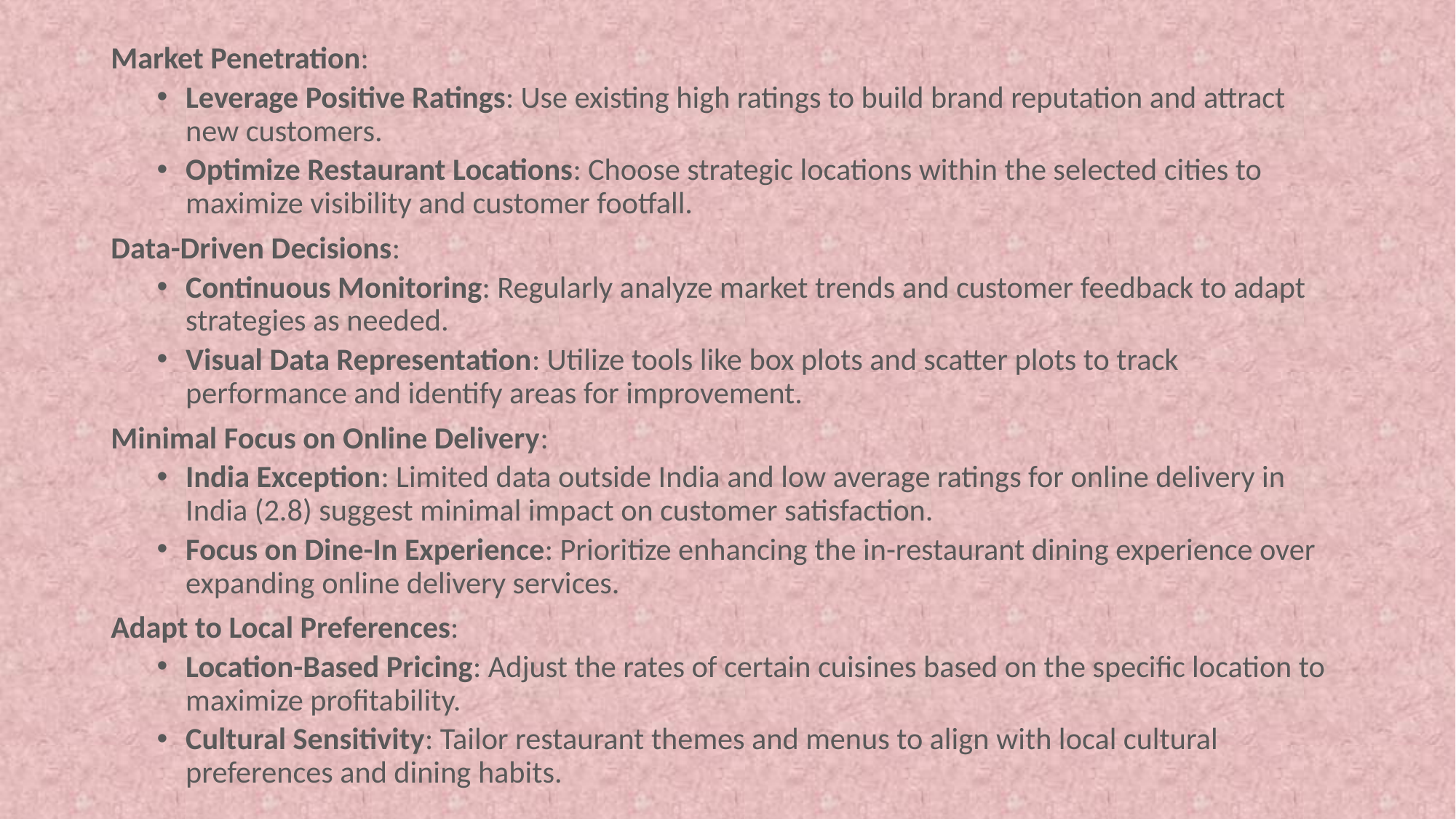

Market Penetration:
Leverage Positive Ratings: Use existing high ratings to build brand reputation and attract new customers.
Optimize Restaurant Locations: Choose strategic locations within the selected cities to maximize visibility and customer footfall.
Data-Driven Decisions:
Continuous Monitoring: Regularly analyze market trends and customer feedback to adapt strategies as needed.
Visual Data Representation: Utilize tools like box plots and scatter plots to track performance and identify areas for improvement.
Minimal Focus on Online Delivery:
India Exception: Limited data outside India and low average ratings for online delivery in India (2.8) suggest minimal impact on customer satisfaction.
Focus on Dine-In Experience: Prioritize enhancing the in-restaurant dining experience over expanding online delivery services.
Adapt to Local Preferences:
Location-Based Pricing: Adjust the rates of certain cuisines based on the specific location to maximize profitability.
Cultural Sensitivity: Tailor restaurant themes and menus to align with local cultural preferences and dining habits.